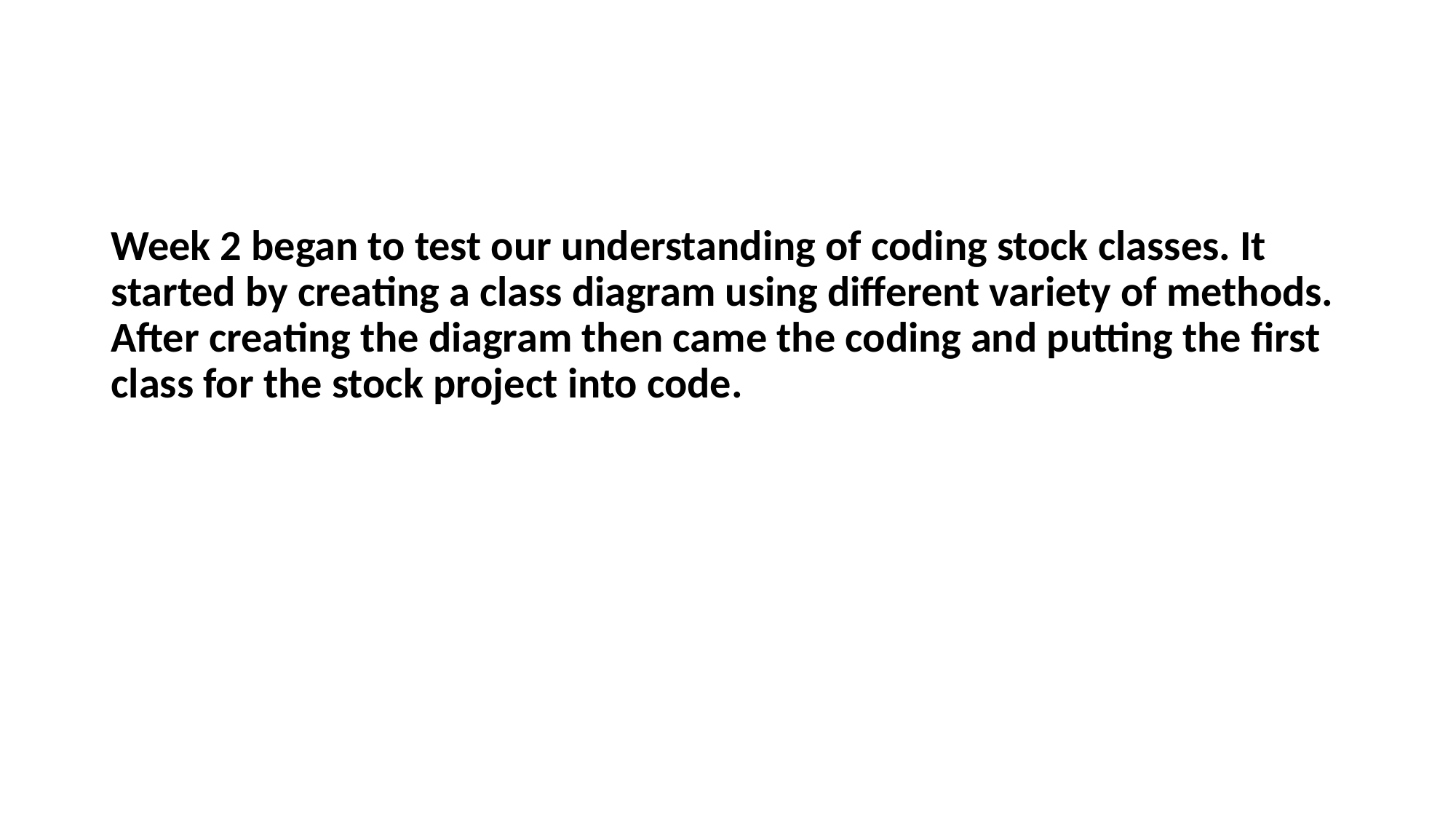

Week 2 began to test our understanding of coding stock classes. It started by creating a class diagram using different variety of methods. After creating the diagram then came the coding and putting the first class for the stock project into code.